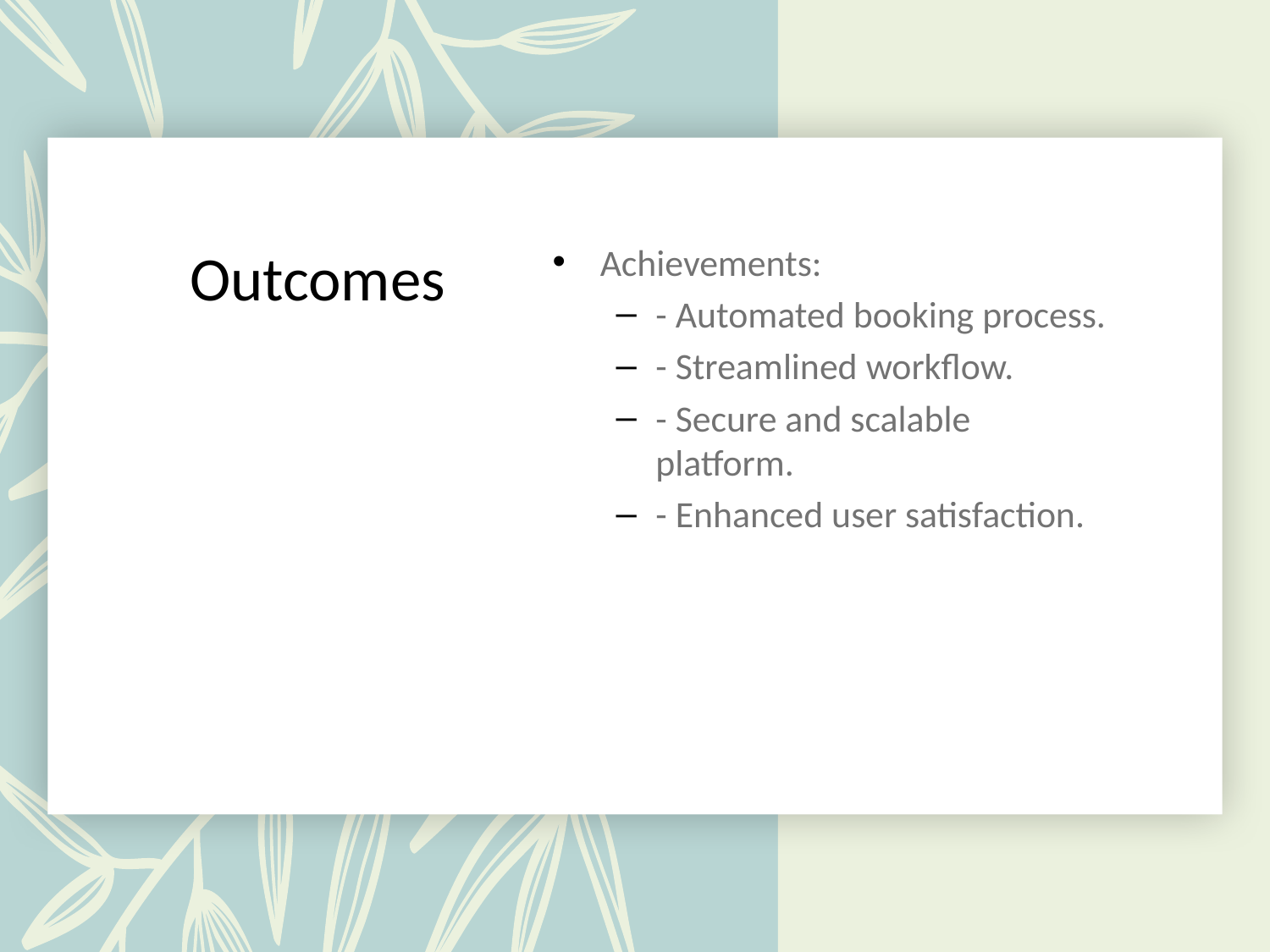

# Outcomes
Achievements:
- Automated booking process.
- Streamlined workflow.
- Secure and scalable platform.
- Enhanced user satisfaction.